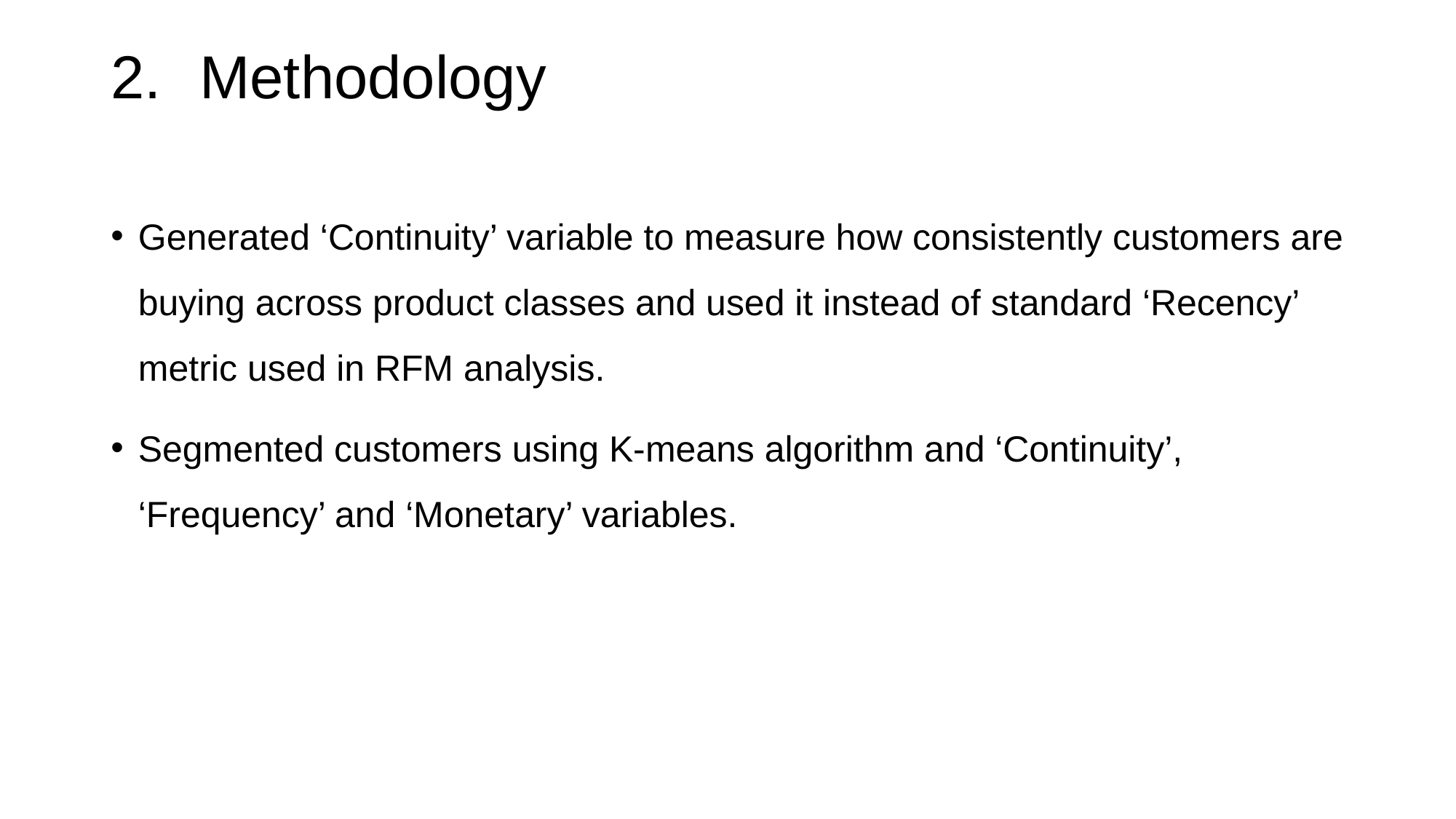

# Methodology
Generated ‘Continuity’ variable to measure how consistently customers are buying across product classes and used it instead of standard ‘Recency’ metric used in RFM analysis.
Segmented customers using K-means algorithm and ‘Continuity’, ‘Frequency’ and ‘Monetary’ variables.